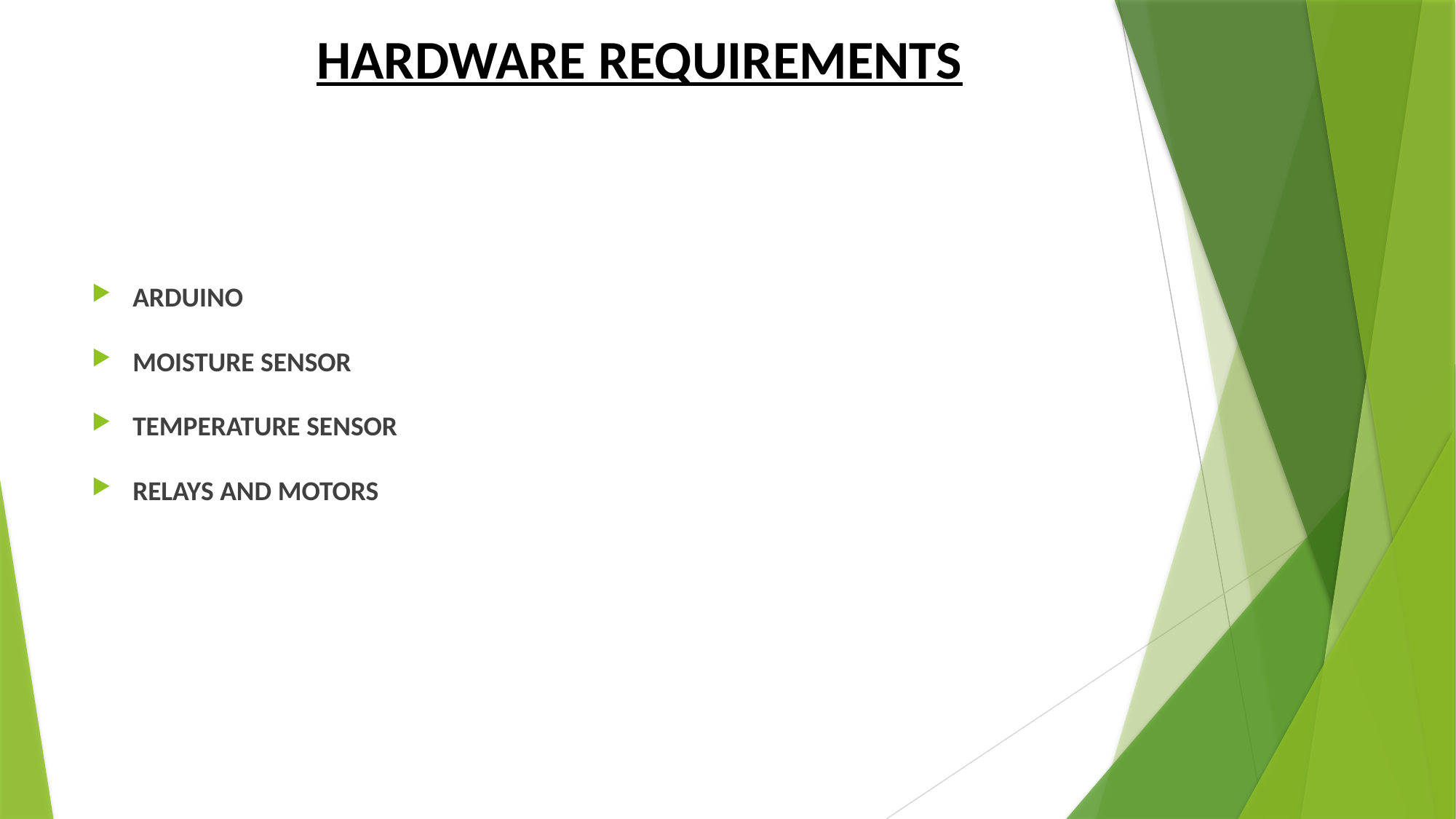

# HARDWARE REQUIREMENTS
ARDUINO
MOISTURE SENSOR
TEMPERATURE SENSOR
RELAYS AND MOTORS